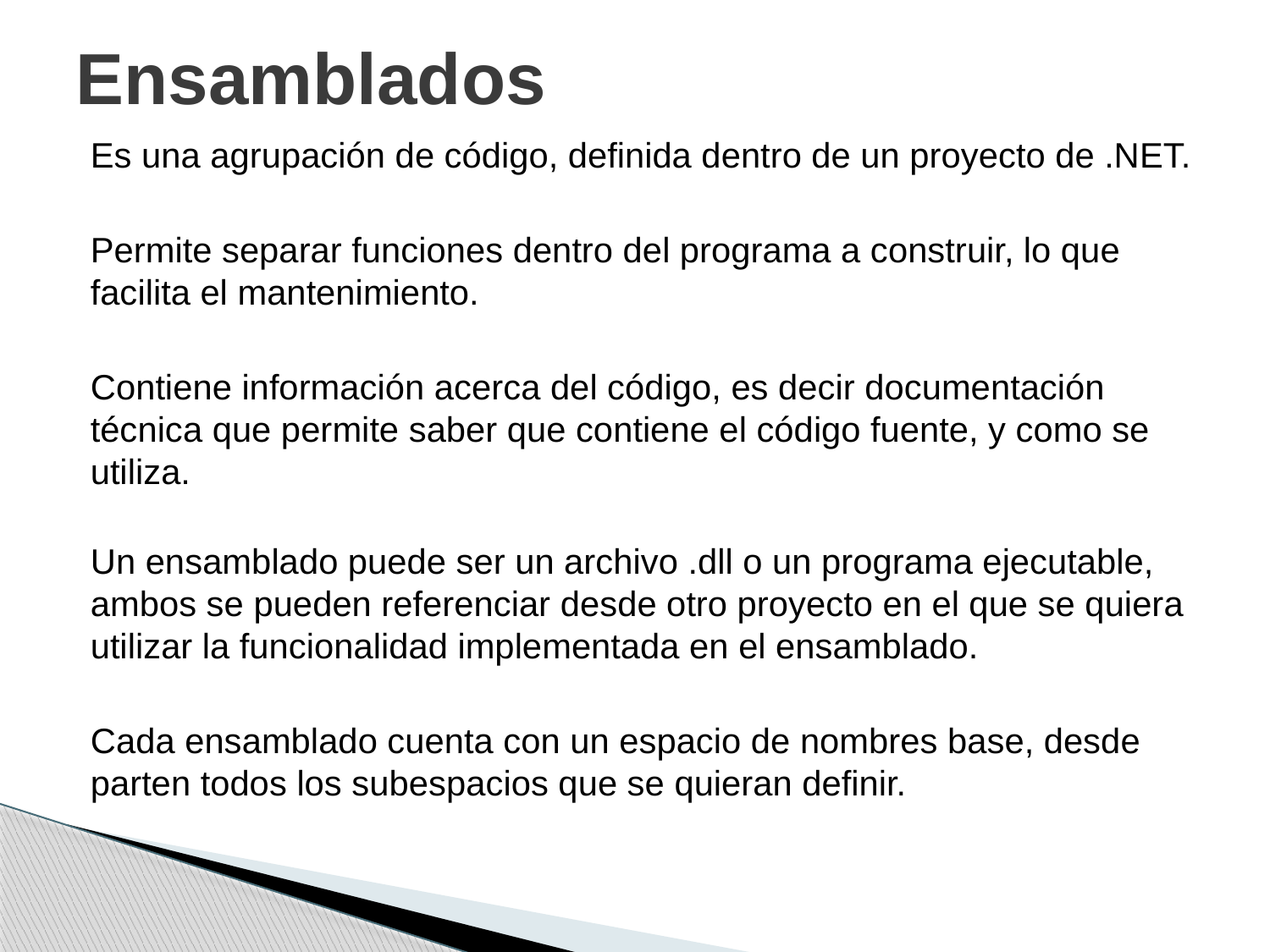

# Ensamblados
Es una agrupación de código, definida dentro de un proyecto de .NET.

Permite separar funciones dentro del programa a construir, lo que facilita el mantenimiento.

Contiene información acerca del código, es decir documentación técnica que permite saber que contiene el código fuente, y como se utiliza.
Un ensamblado puede ser un archivo .dll o un programa ejecutable, ambos se pueden referenciar desde otro proyecto en el que se quiera utilizar la funcionalidad implementada en el ensamblado.

Cada ensamblado cuenta con un espacio de nombres base, desde parten todos los subespacios que se quieran definir.